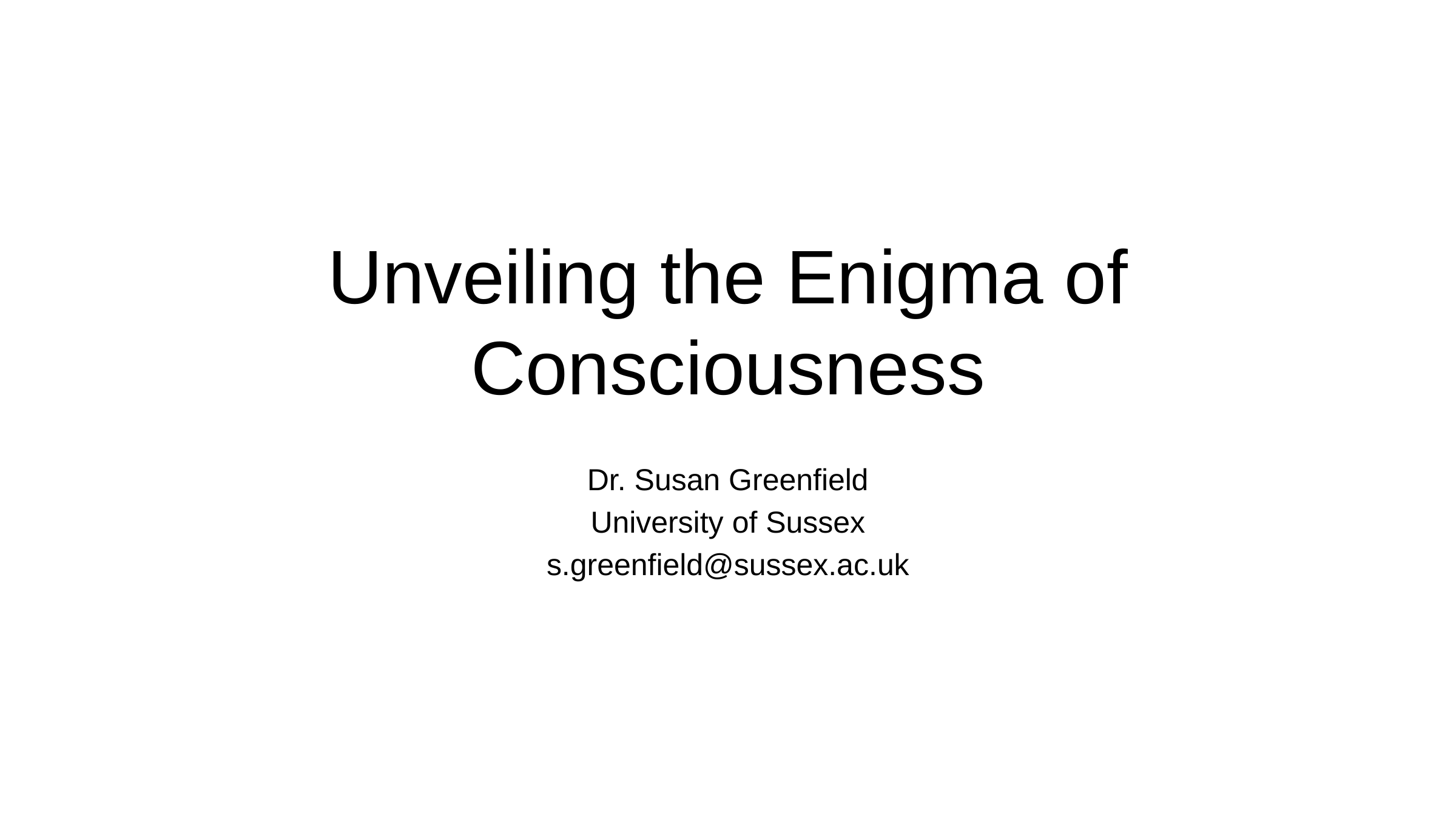

# Unveiling the Enigma of Consciousness
Dr. Susan Greenfield
University of Sussex
s.greenfield@sussex.ac.uk